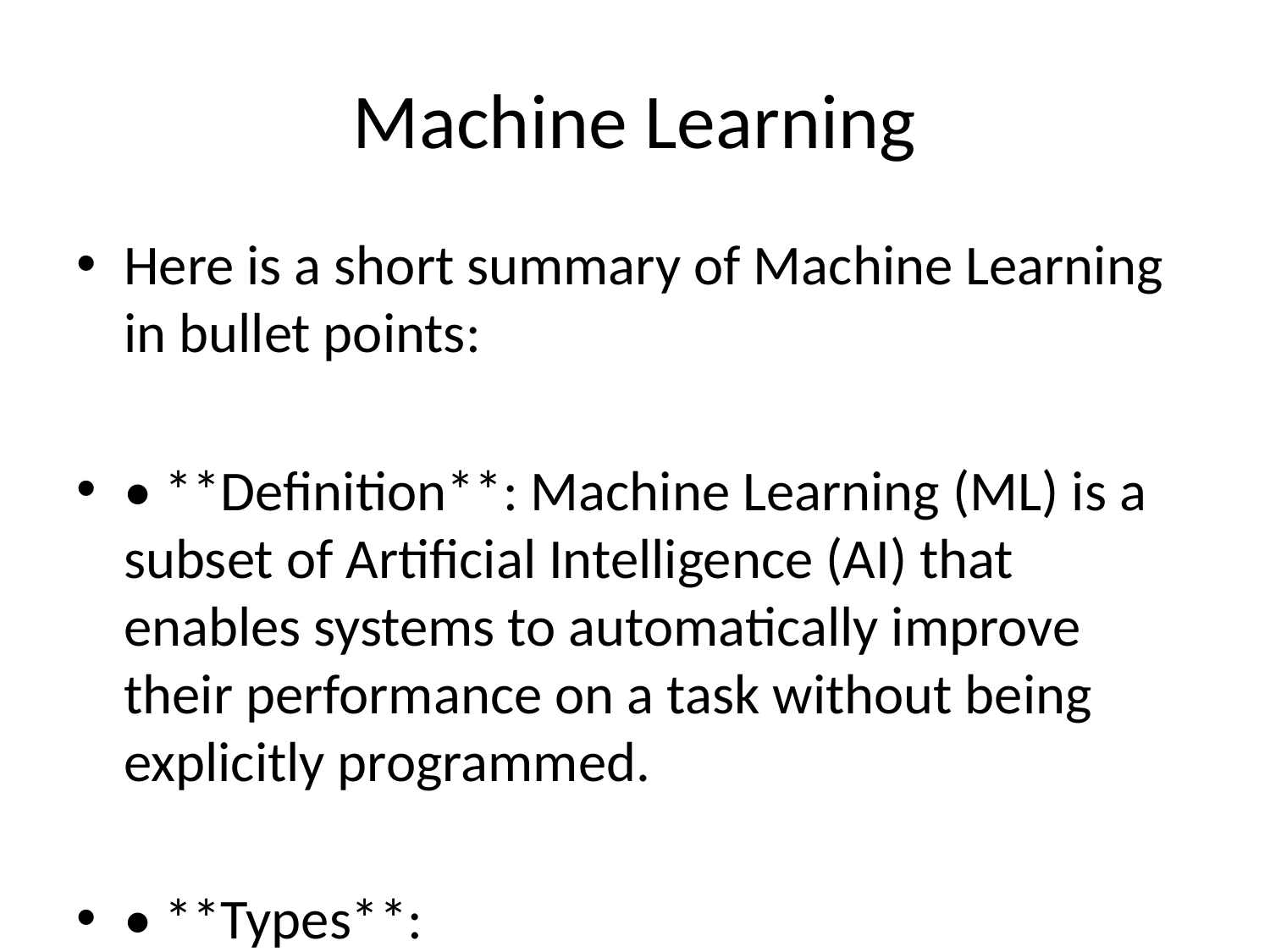

# Machine Learning
Here is a short summary of Machine Learning in bullet points:

• **Definition**: Machine Learning (ML) is a subset of Artificial Intelligence (AI) that enables systems to automatically improve their performance on a task without being explicitly programmed.

• **Types**:
  • Supervised Learning: Training the model on labeled data to make predictions.
  • Unsupervised Learning: Discovering patterns in unlabeled data.
  • Reinforcement Learning: Learning through trial and error by interacting with an environment.

• **Key Concepts**:
  • Algorithms (e.g. Decision Trees, Random Forests, Neural Networks)
  • Features (input variables) and Target Variables
  • Training Data and Testing Data
  • Model Evaluation Metrics (e.g. Accuracy, Precision, Recall)

• **Applications**:
  • Image Classification and Object Detection
  • Natural Language Processing (NLP) and Text Analysis
  • Predictive Modeling for Business and Finance
  • Robotics and Autonomous Systems

• **Benefits**:
  • Increased Efficiency and Automation
  • Improved Accuracy and Decision-Making
  • Scalability and Flexibility
  • Continuous Learning and Adaptation

• **Challenges**:
  • Data Quality and Availability
  • Model Interpretability and Explainability
  • Bias and Fairness in Machine Learning
  • Job Displacement and Social Impact